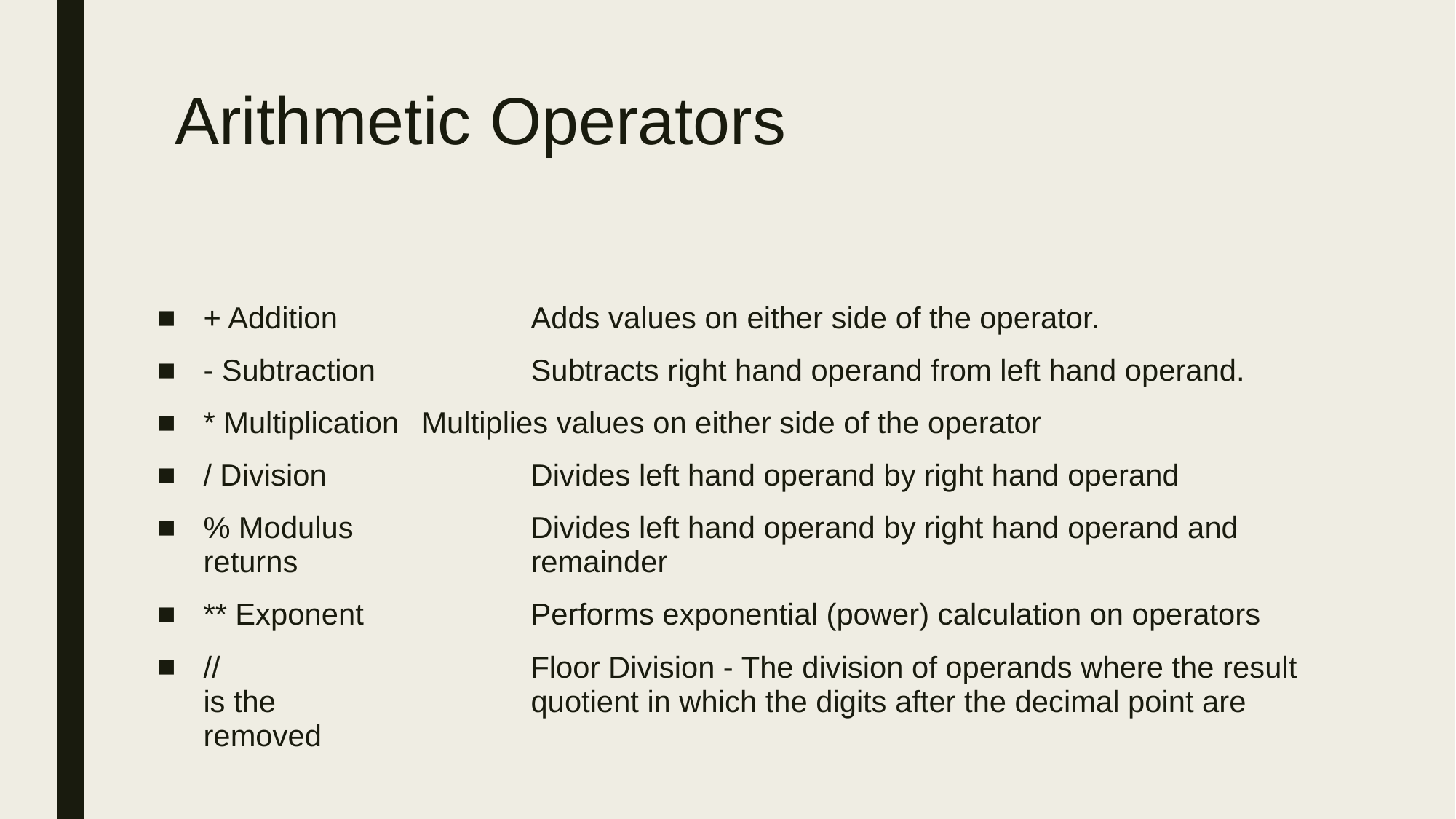

# Arithmetic Operators
+ Addition		Adds values on either side of the operator.
- Subtraction		Subtracts right hand operand from left hand operand.
* Multiplication	Multiplies values on either side of the operator
/ Division		Divides left hand operand by right hand operand
% Modulus		Divides left hand operand by right hand operand and returns 			remainder
** Exponent		Performs exponential (power) calculation on operators
//			Floor Division - The division of operands where the result is the 			quotient in which the digits after the decimal point are removed